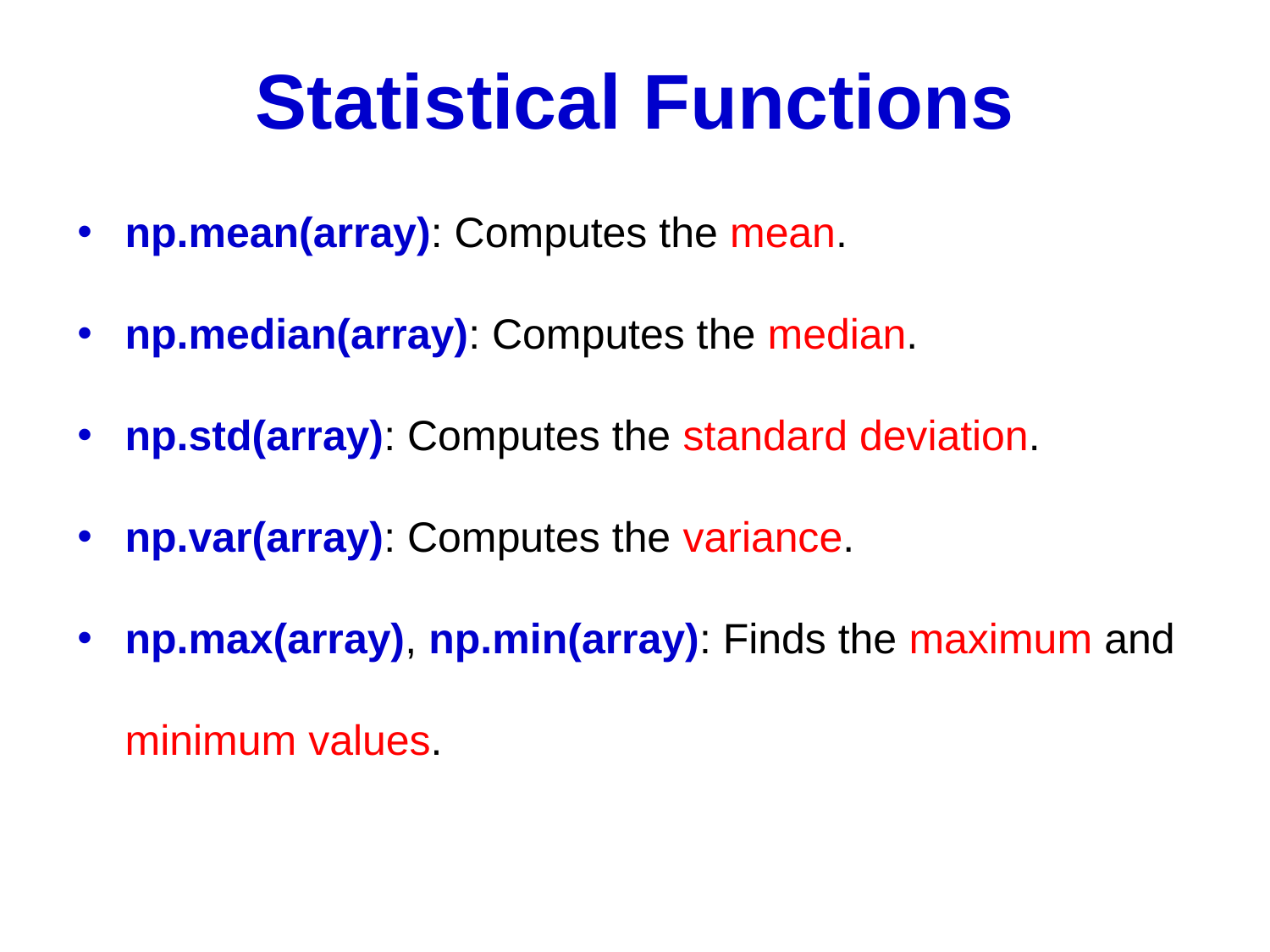

# Statistical Functions
np.mean(array): Computes the mean.
np.median(array): Computes the median.
np.std(array): Computes the standard deviation.
np.var(array): Computes the variance.
np.max(array), np.min(array): Finds the maximum and minimum values.